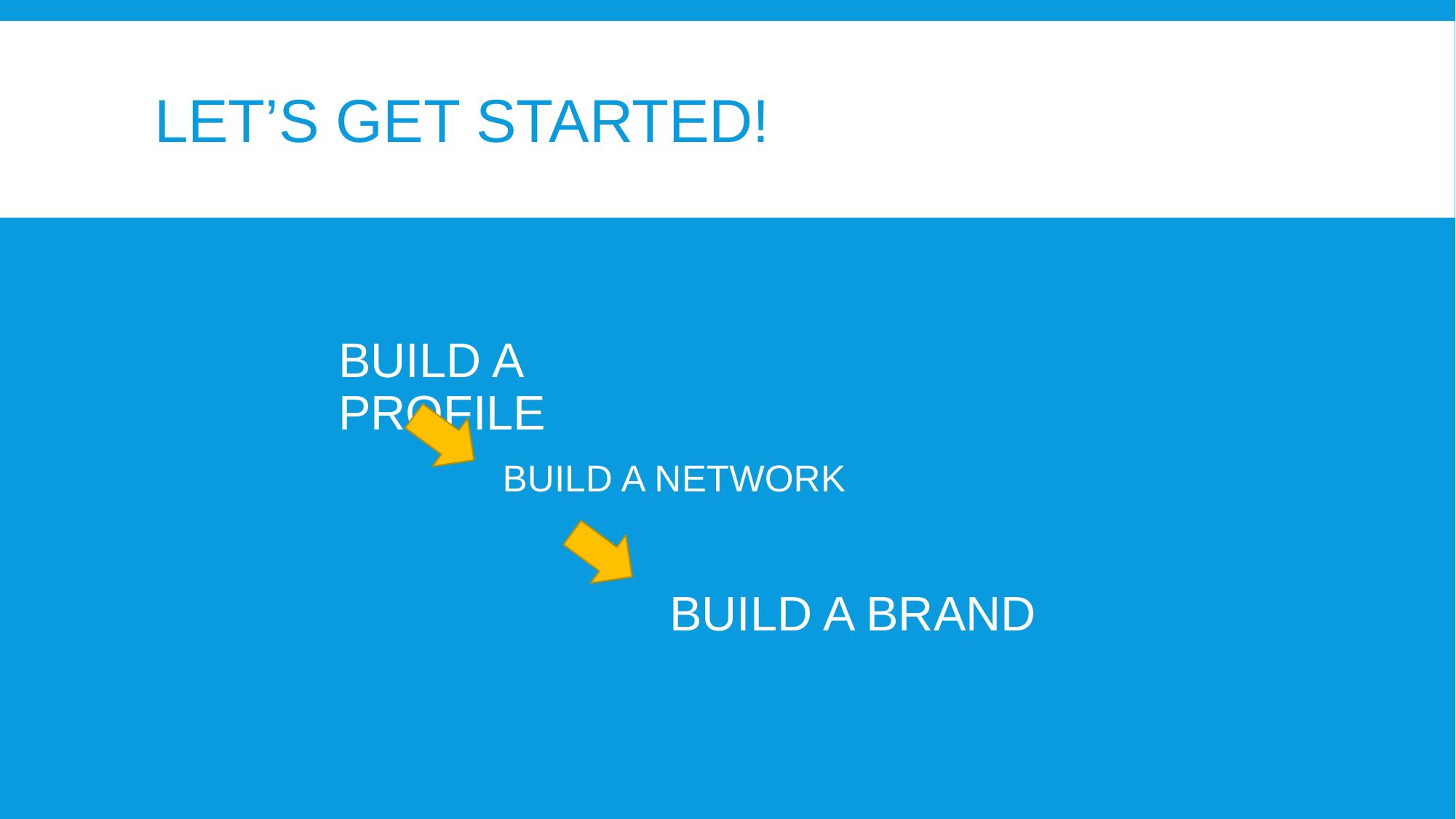

# Let’s get started!
BUILD A PROFILE

BUILD A NETWORK

BUILD A BRAND